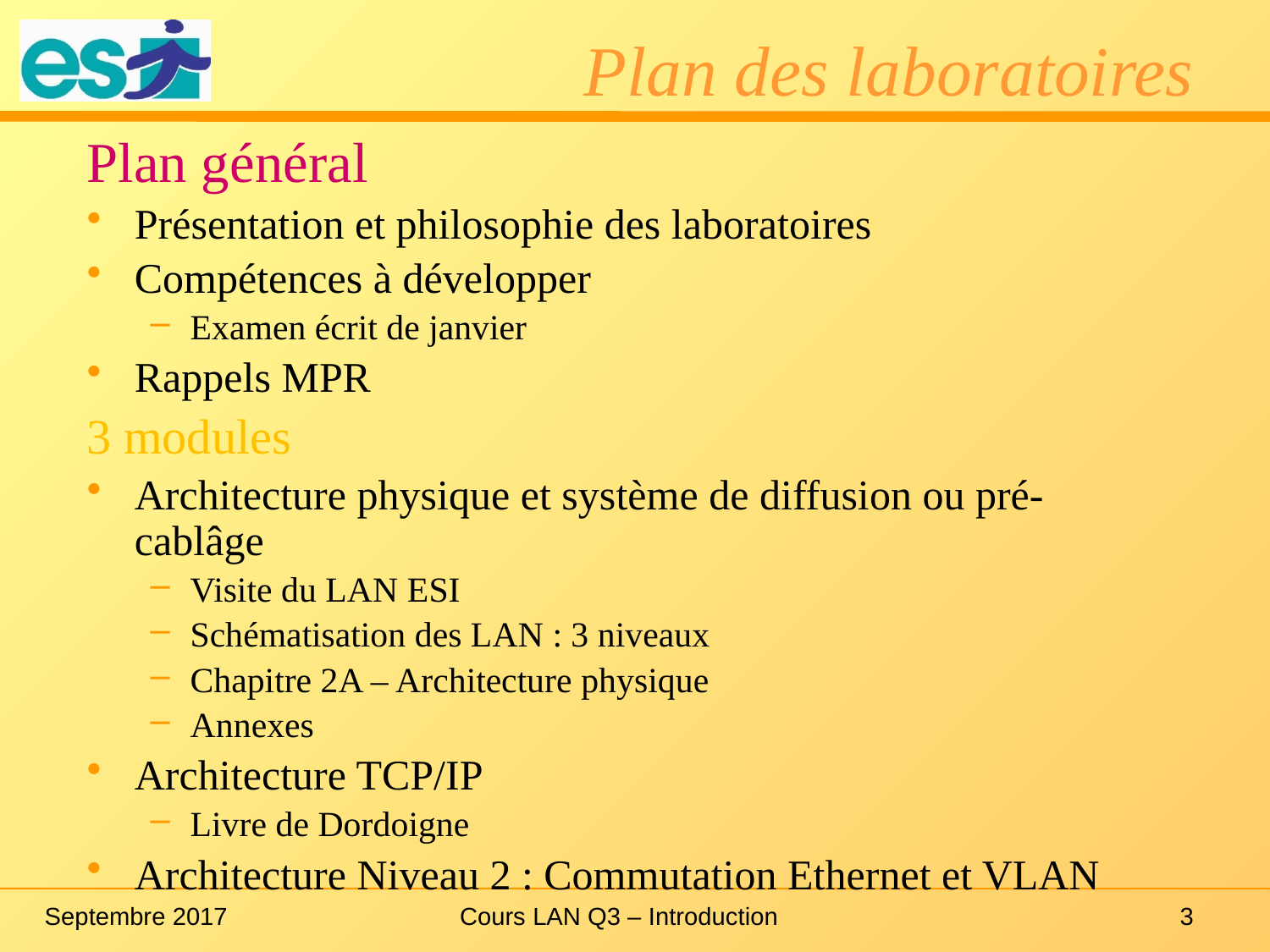

# Plan des laboratoires
Plan général
Présentation et philosophie des laboratoires
Compétences à développer
Examen écrit de janvier
Rappels MPR
3 modules
Architecture physique et système de diffusion ou pré-cablâge
Visite du LAN ESI
Schématisation des LAN : 3 niveaux
Chapitre 2A – Architecture physique
Annexes
Architecture TCP/IP
Livre de Dordoigne
Architecture Niveau 2 : Commutation Ethernet et VLAN
Septembre 2017
Cours LAN Q3 – Introduction
3